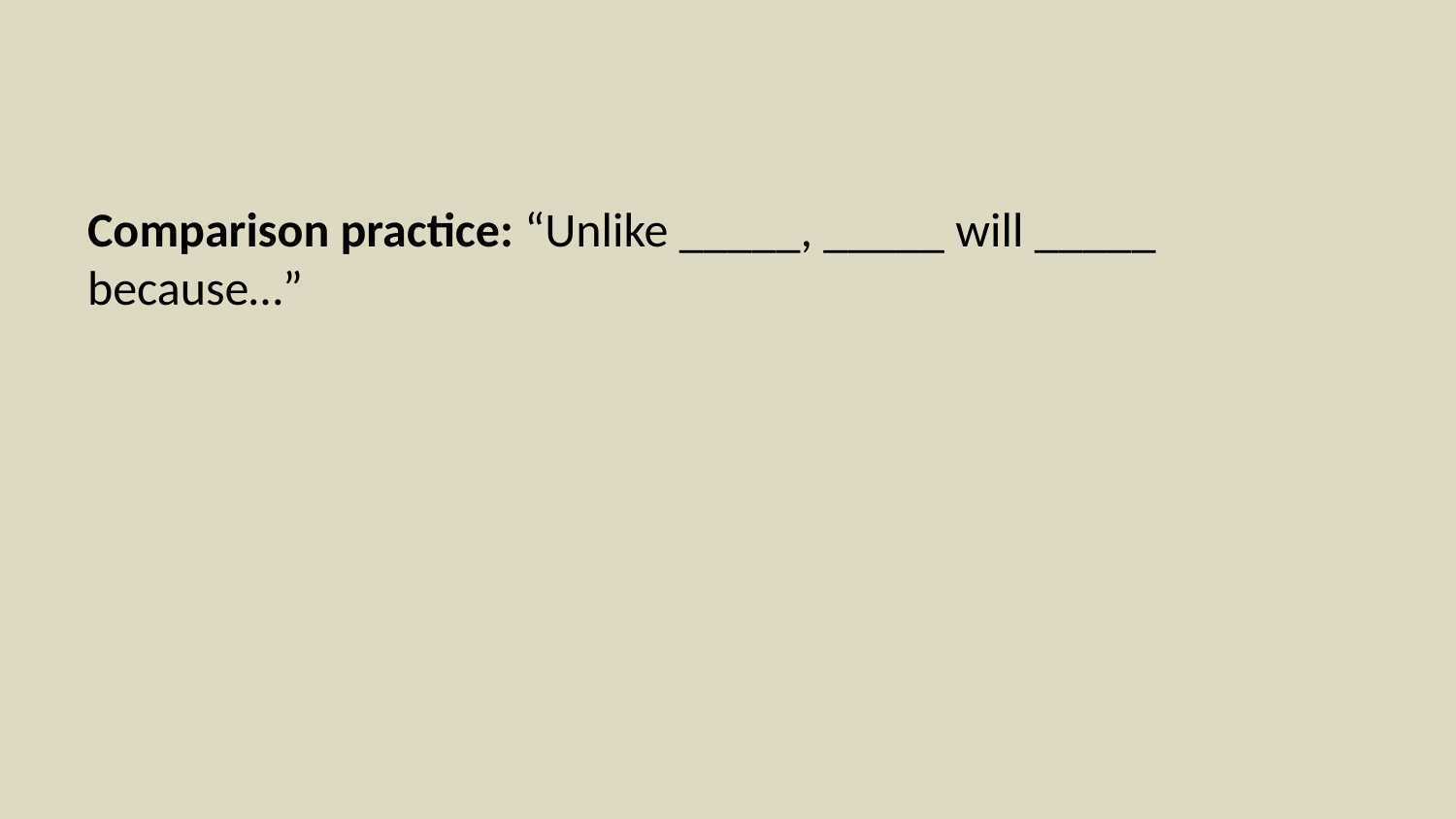

Comparison practice: “Unlike _____, _____ will _____ because…”